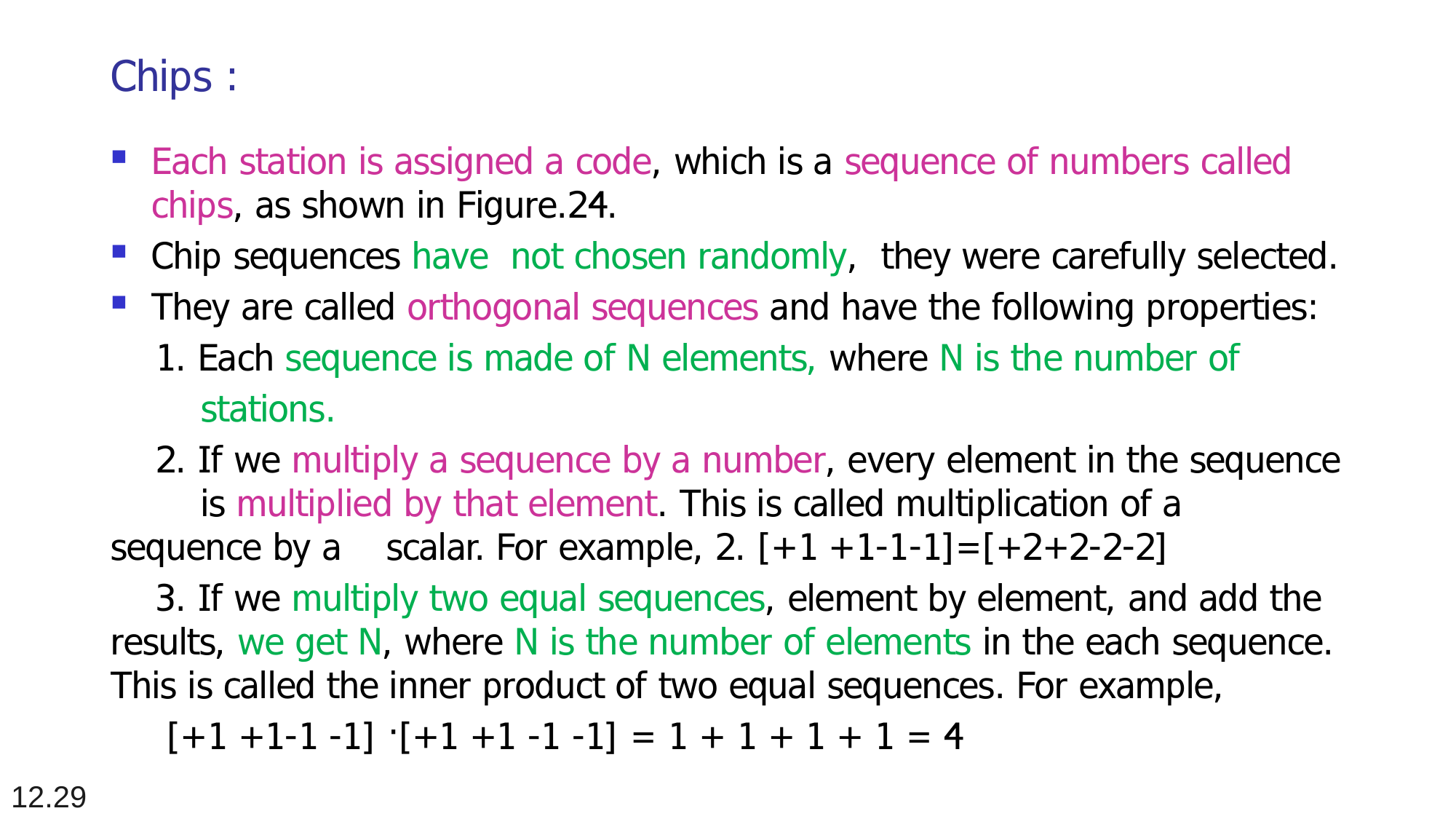

# Chips :
Each station is assigned a code, which is a sequence of numbers called chips, as shown in Figure.24.
Chip sequences have  not chosen randomly,  they were carefully selected.
They are called orthogonal sequences and have the following properties:
    1. Each sequence is made of N elements, where N is the number of
        stations.
    2. If we multiply a sequence by a number, every element in the sequence         is multiplied by that element. This is called multiplication of a sequence by a    scalar. For example, 2. [+1 +1-1-1]=[+2+2-2-2]
    3. If we multiply two equal sequences, element by element, and add the results, we get N, where N is the number of elements in the each sequence. This is called the inner product of two equal sequences. For example,
     [+1 +1-1 -1] ·[+1 +1 -1 -1] = 1 + 1 + 1 + 1 = 4
12.29